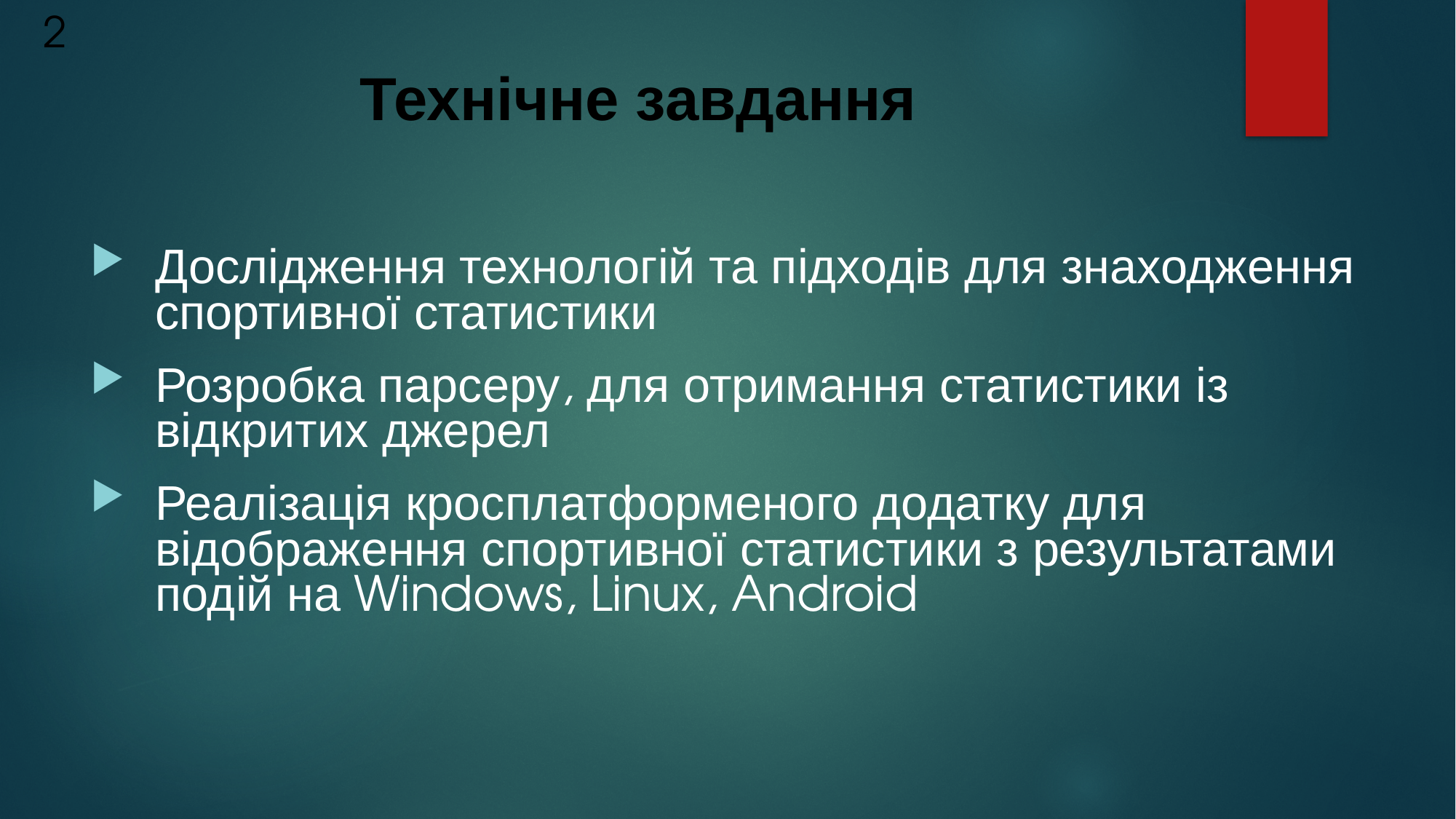

2
# Технічне завдання
Дослідження технологій та підходів для знаходження спортивної статистики
Розробка парсеру, для отримання статистики із відкритих джерел
Реалізація кросплатформеного додатку для відображення спортивної статистики з результатами подій на Windows, Linux, Android